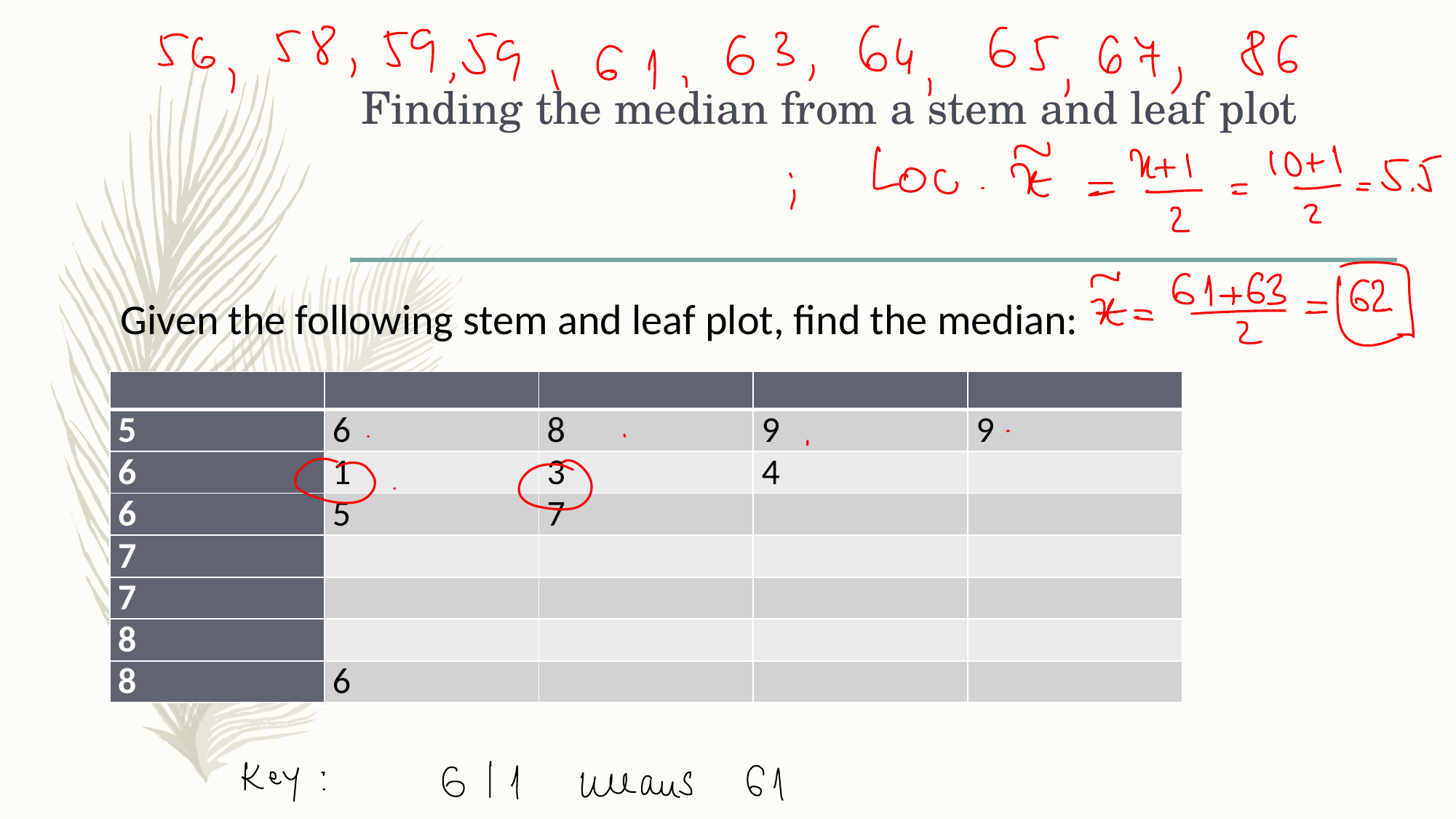

# Finding the median from a stem and leaf plot

Given the following stem and leaf plot, find the median:
|  |  |  |  |  |
| --- | --- | --- | --- | --- |
| 5 | 6 | 8 | 9 | 9 |
| 6 | 1 | 3 | 4 |  |
| 6 | 5 | 7 |  |  |
| 7 |  |  |  |  |
| 7 |  |  |  |  |
| 8 |  |  |  |  |
| 8 | 6 |  |  |  |